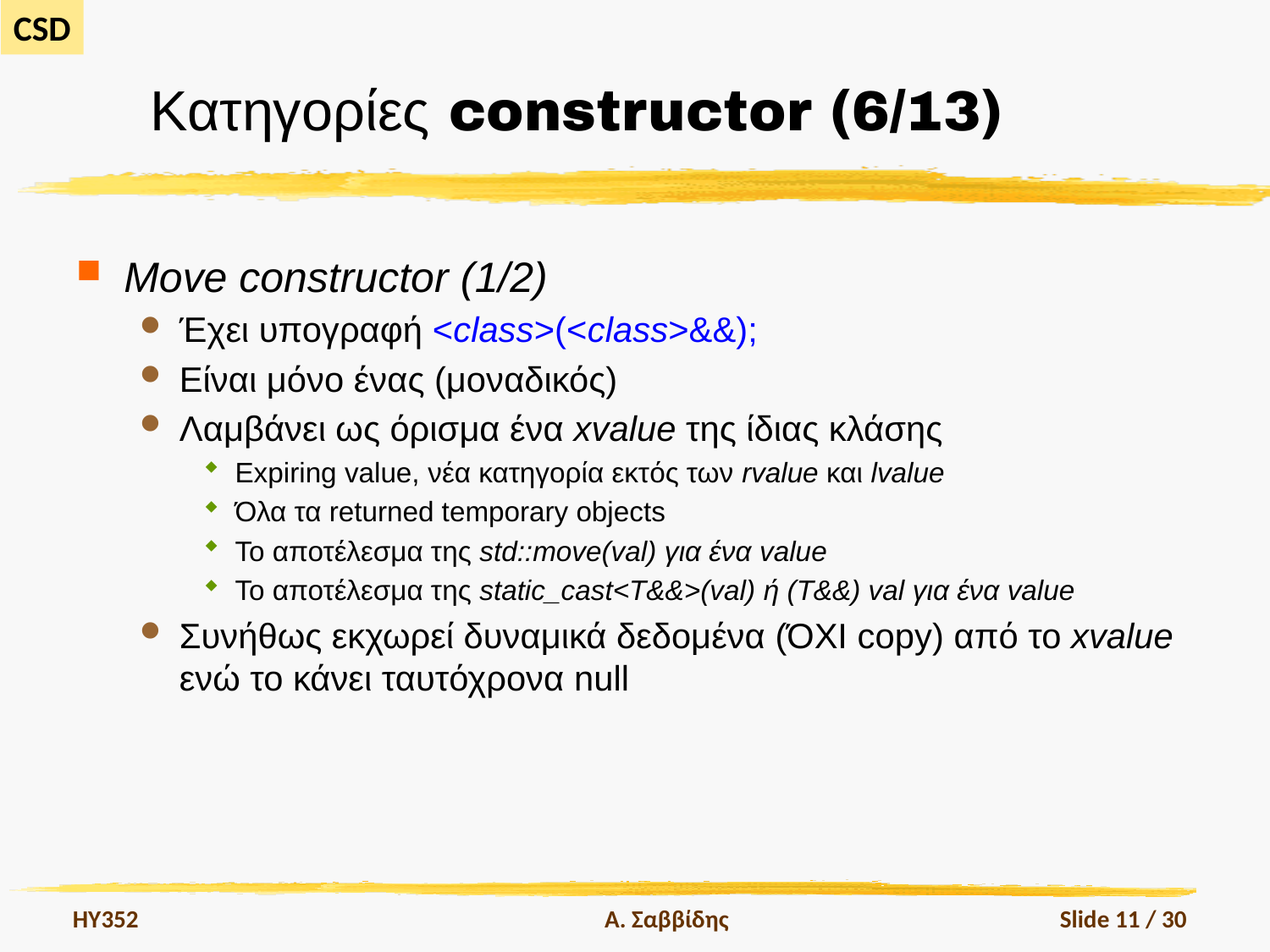

# Κατηγορίες constructor (6/13)
Move constructor (1/2)
Έχει υπογραφή <class>(<class>&&);
Είναι μόνο ένας (μοναδικός)
Λαμβάνει ως όρισμα ένα xvalue της ίδιας κλάσης
Expiring value, νέα κατηγορία εκτός των rvalue και lvalue
Όλα τα returned temporary objects
Το αποτέλεσμα της std::move(val) για ένα value
Το αποτέλεσμα της static_cast<T&&>(val) ή (T&&) val για ένα value
Συνήθως εκχωρεί δυναμικά δεδομένα (ΌΧΙ copy) από το xvalue ενώ το κάνει ταυτόχρονα null
HY352
Α. Σαββίδης
Slide 11 / 30